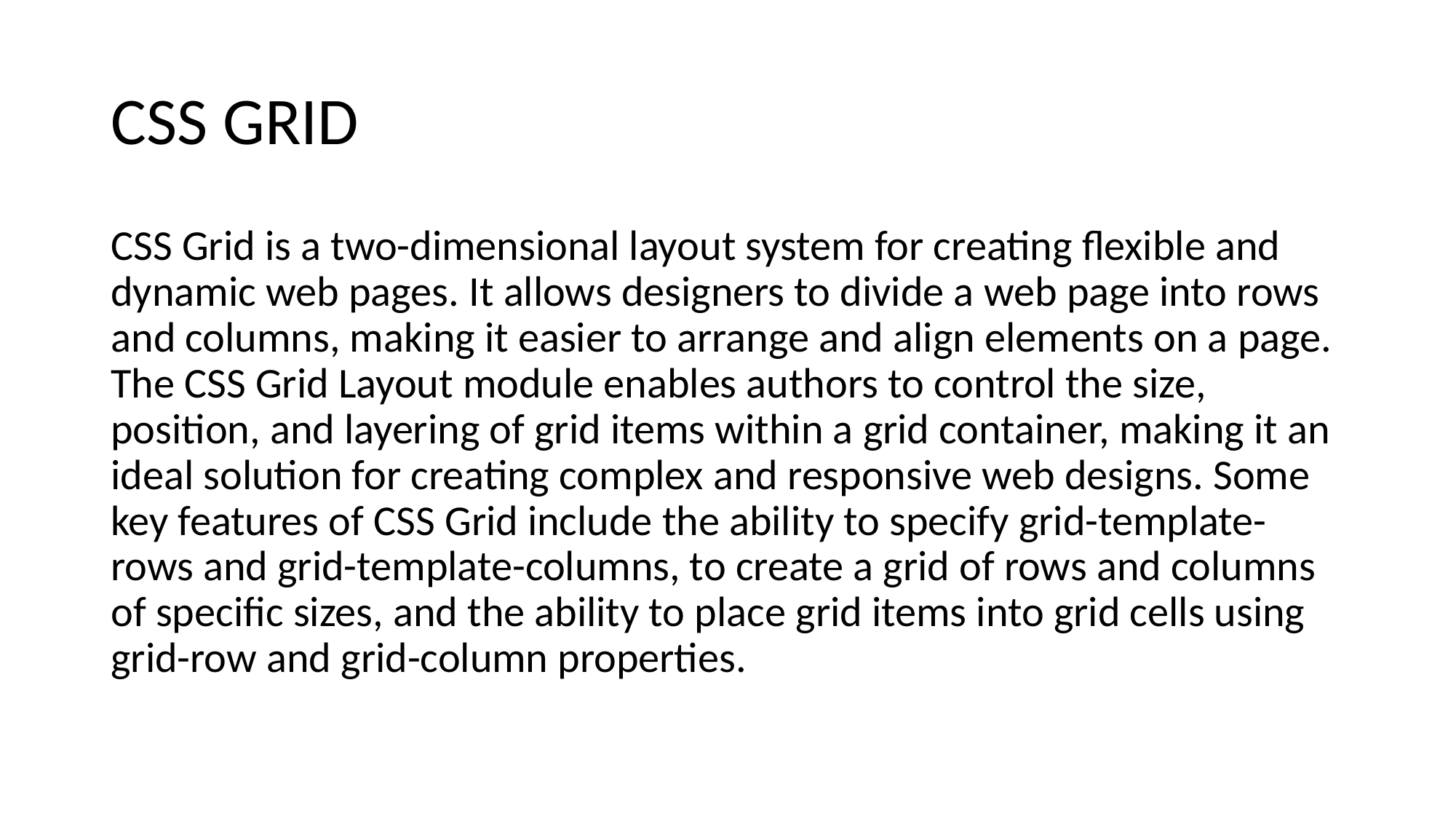

# CSS GRID
CSS Grid is a two-dimensional layout system for creating flexible and dynamic web pages. It allows designers to divide a web page into rows and columns, making it easier to arrange and align elements on a page. The CSS Grid Layout module enables authors to control the size, position, and layering of grid items within a grid container, making it an ideal solution for creating complex and responsive web designs. Some key features of CSS Grid include the ability to specify grid-template-rows and grid-template-columns, to create a grid of rows and columns of specific sizes, and the ability to place grid items into grid cells using grid-row and grid-column properties.